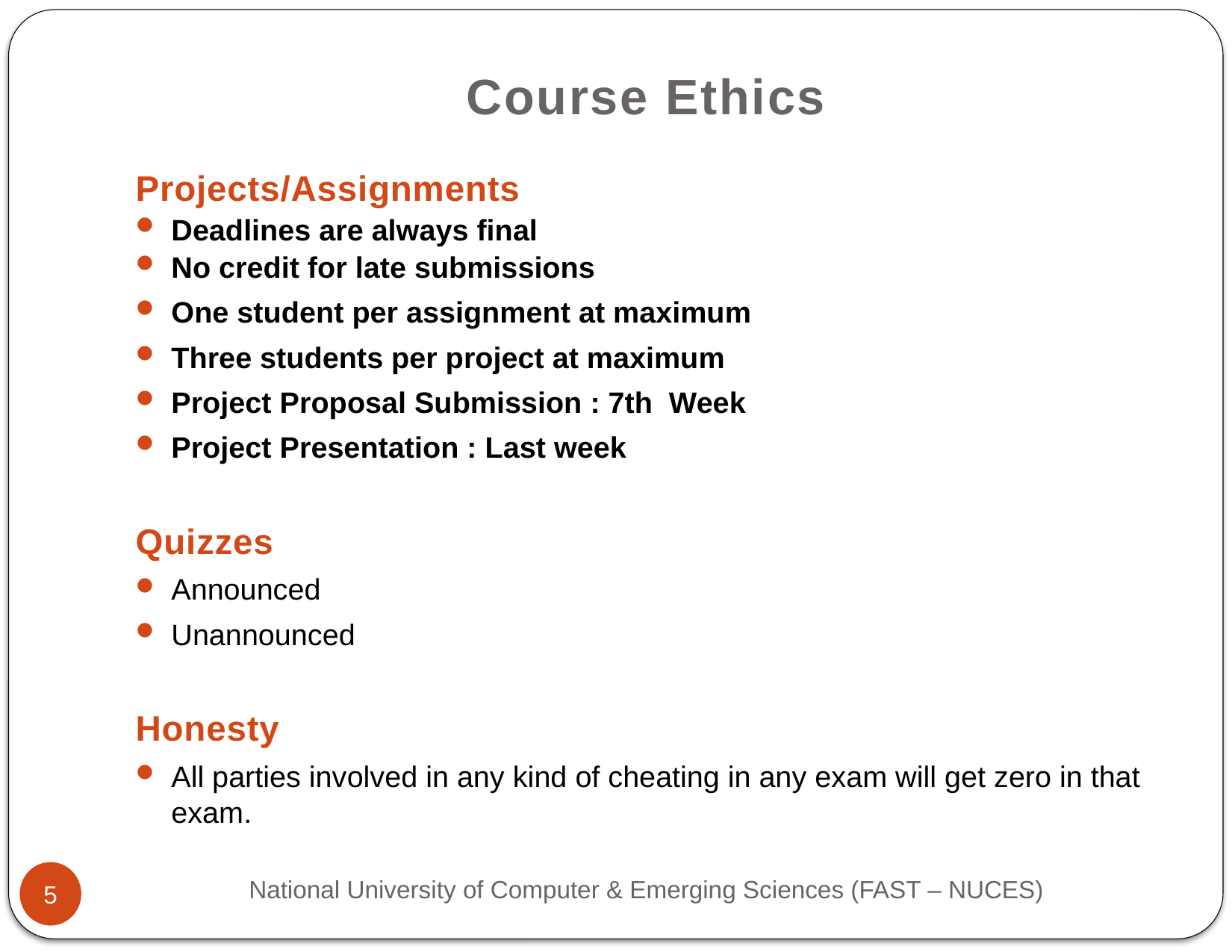

Course Ethics
Projects/Assignments
Deadlines are always final
No credit for late submissions
One student per assignment at maximum
Three students per project at maximum
Project Proposal Submission : 7th  Week
Project Presentation : Last week

Quizzes
Announced
Unannounced

Honesty
All parties involved in any kind of cheating in any exam will get zero in that exam.

National University of Computer & Emerging Sciences (FAST – NUCES)
5